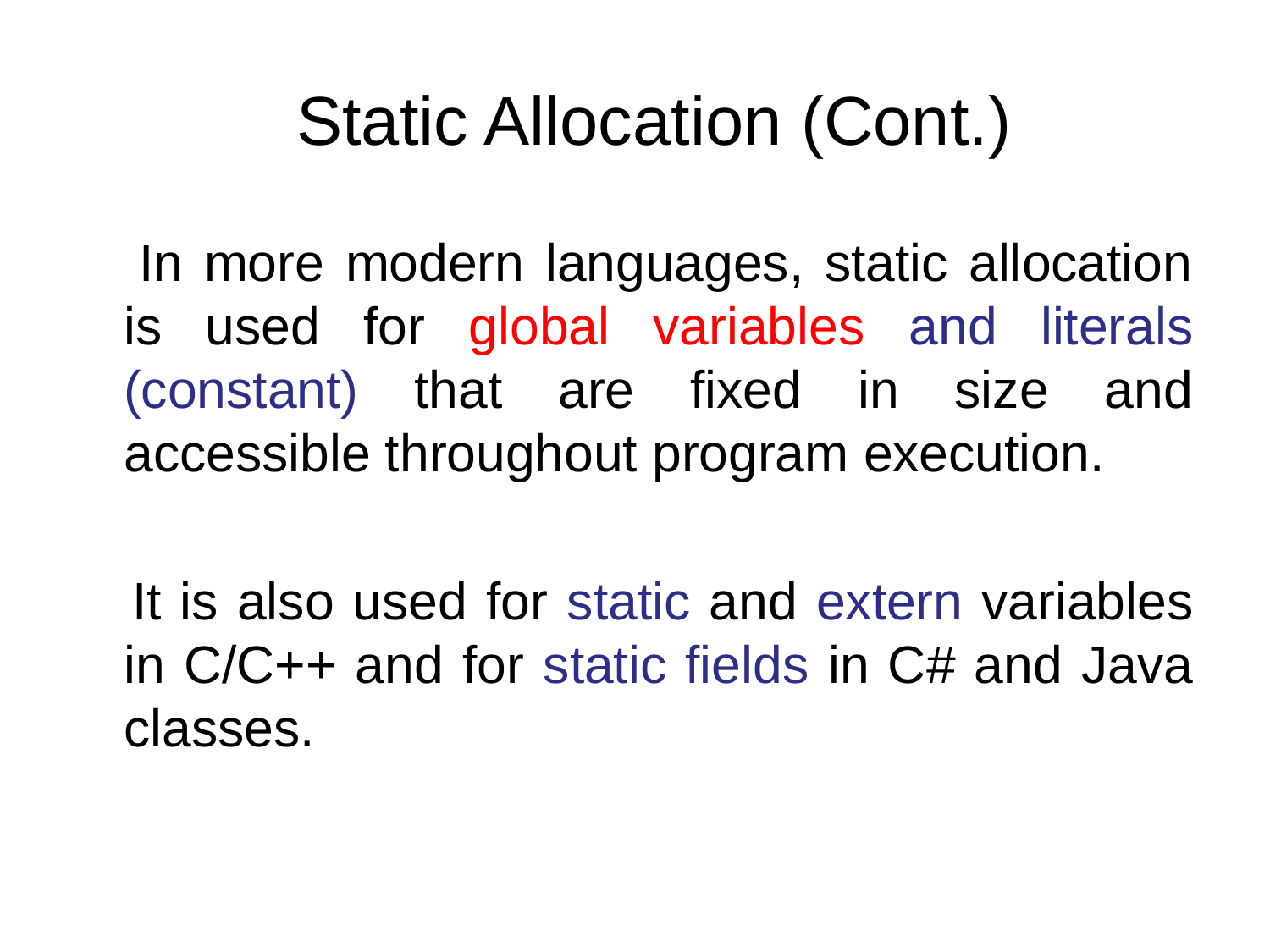

# Static Allocation (Cont.)
   In more modern languages, static allocation is used for global variables and literals (constant) that are fixed in size and accessible throughout program execution.

   It is also used for static and extern variables in C/C++ and for static fields in C# and Java classes.